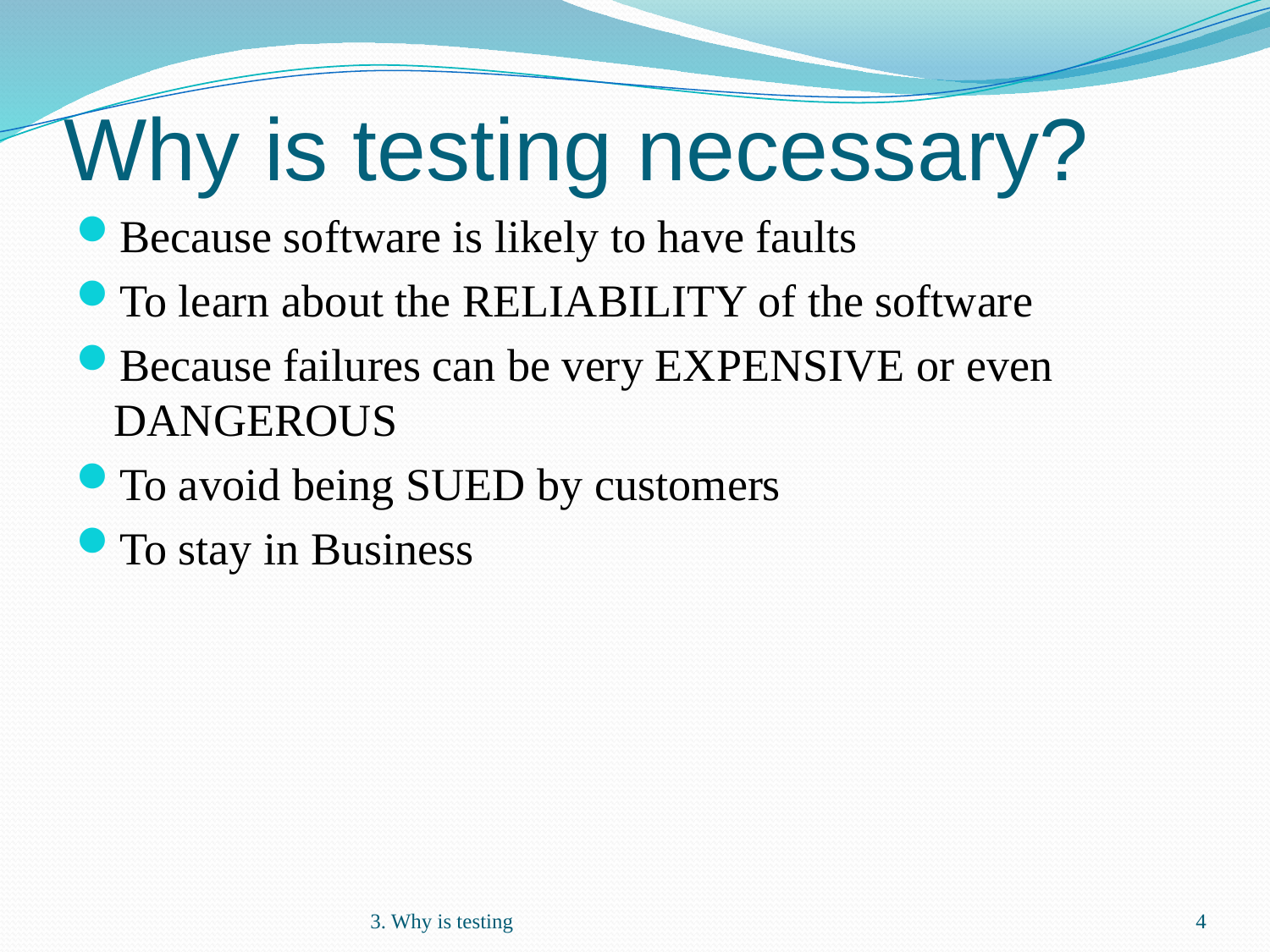

# Why is testing necessary?
Because software is likely to have faults
To learn about the RELIABILITY of the software
Because failures can be very EXPENSIVE or even DANGEROUS
To avoid being SUED by customers
To stay in Business

3. Why is testing
4